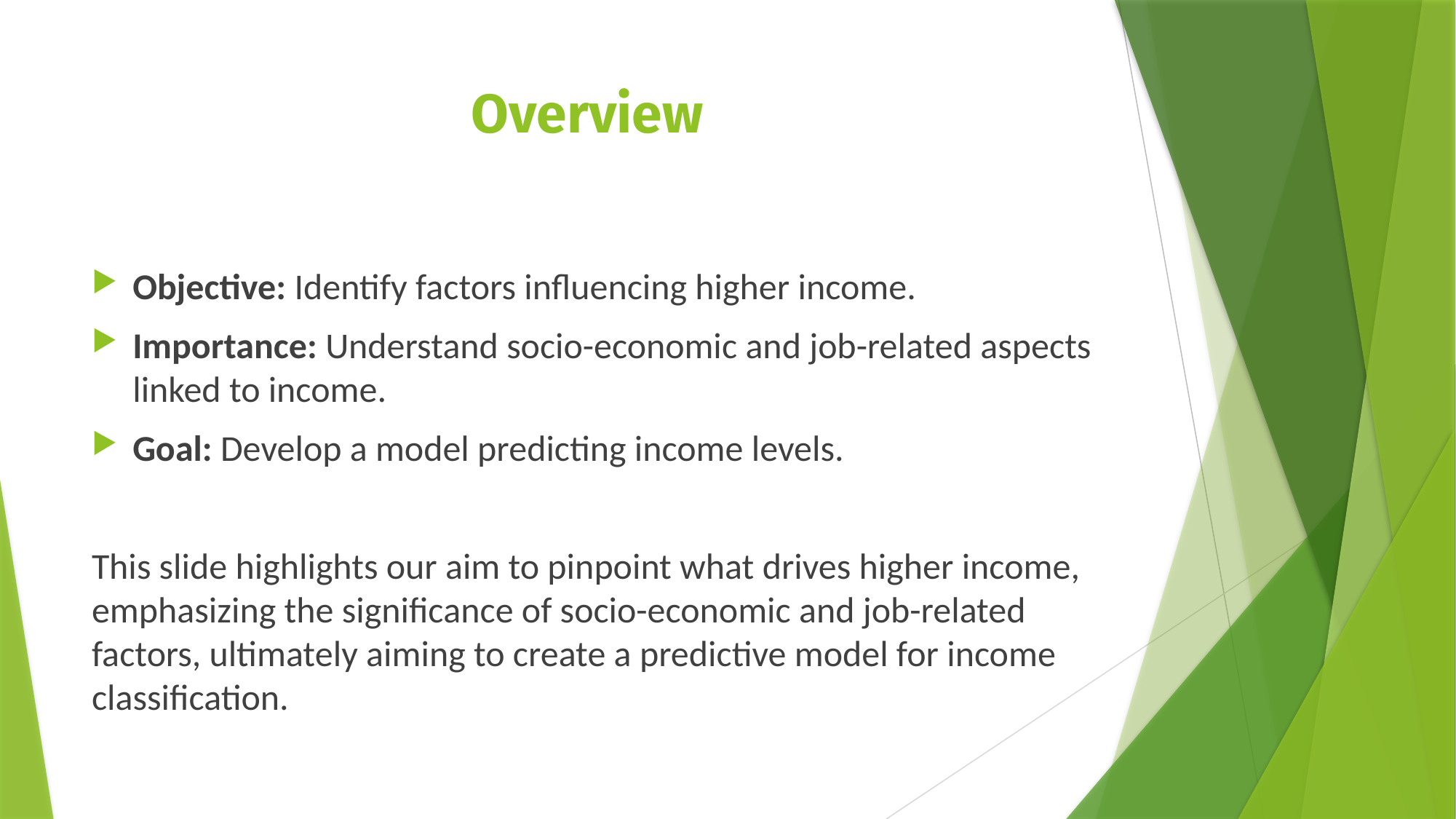

# Overview
Objective: Identify factors influencing higher income.
Importance: Understand socio-economic and job-related aspects linked to income.
Goal: Develop a model predicting income levels.

This slide highlights our aim to pinpoint what drives higher income, emphasizing the significance of socio-economic and job-related factors, ultimately aiming to create a predictive model for income classification.